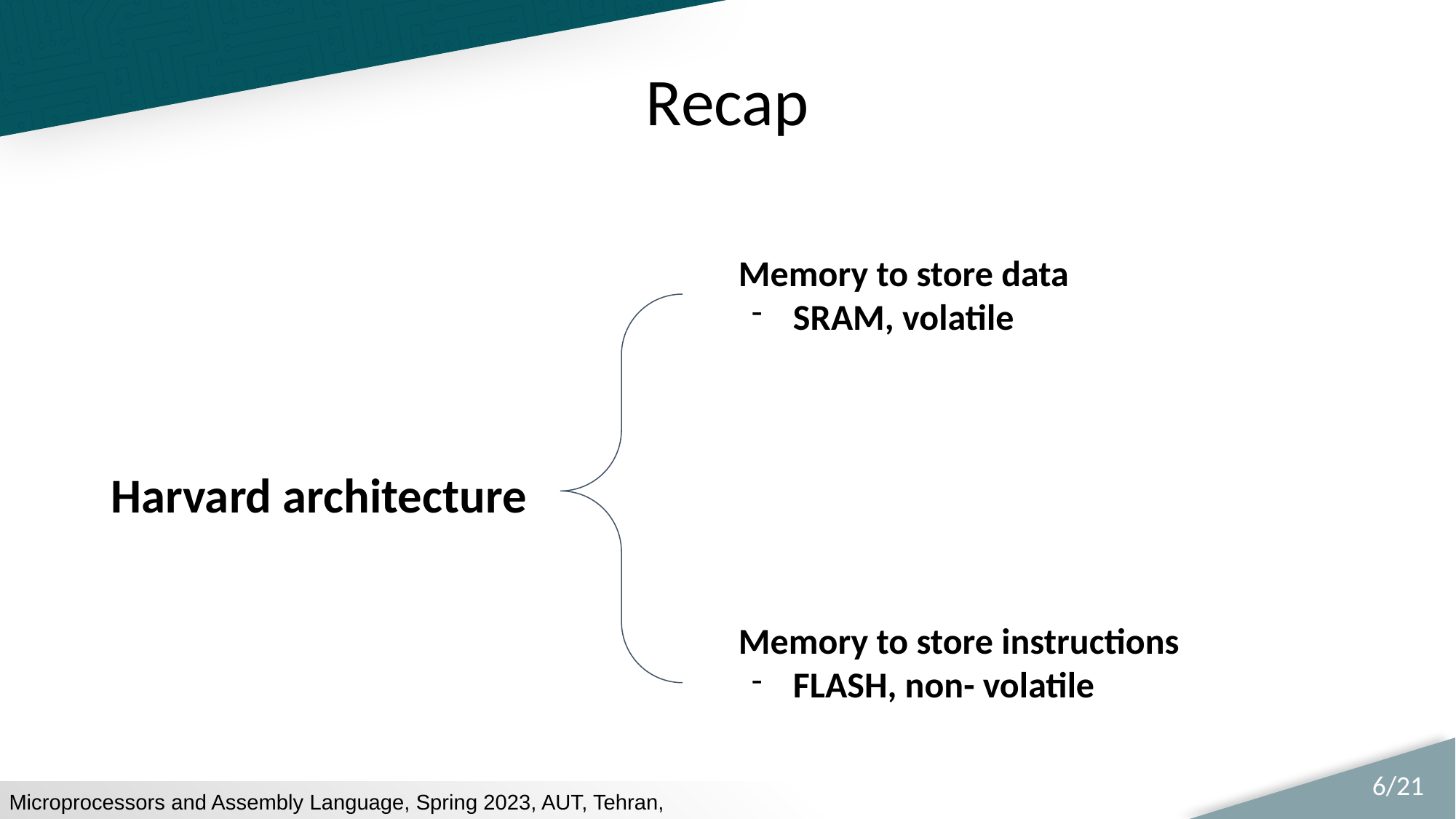

# Recap

Harvard architecture
Memory to store data
SRAM, volatile

Memory to store instructions
FLASH, non- volatile
6/21